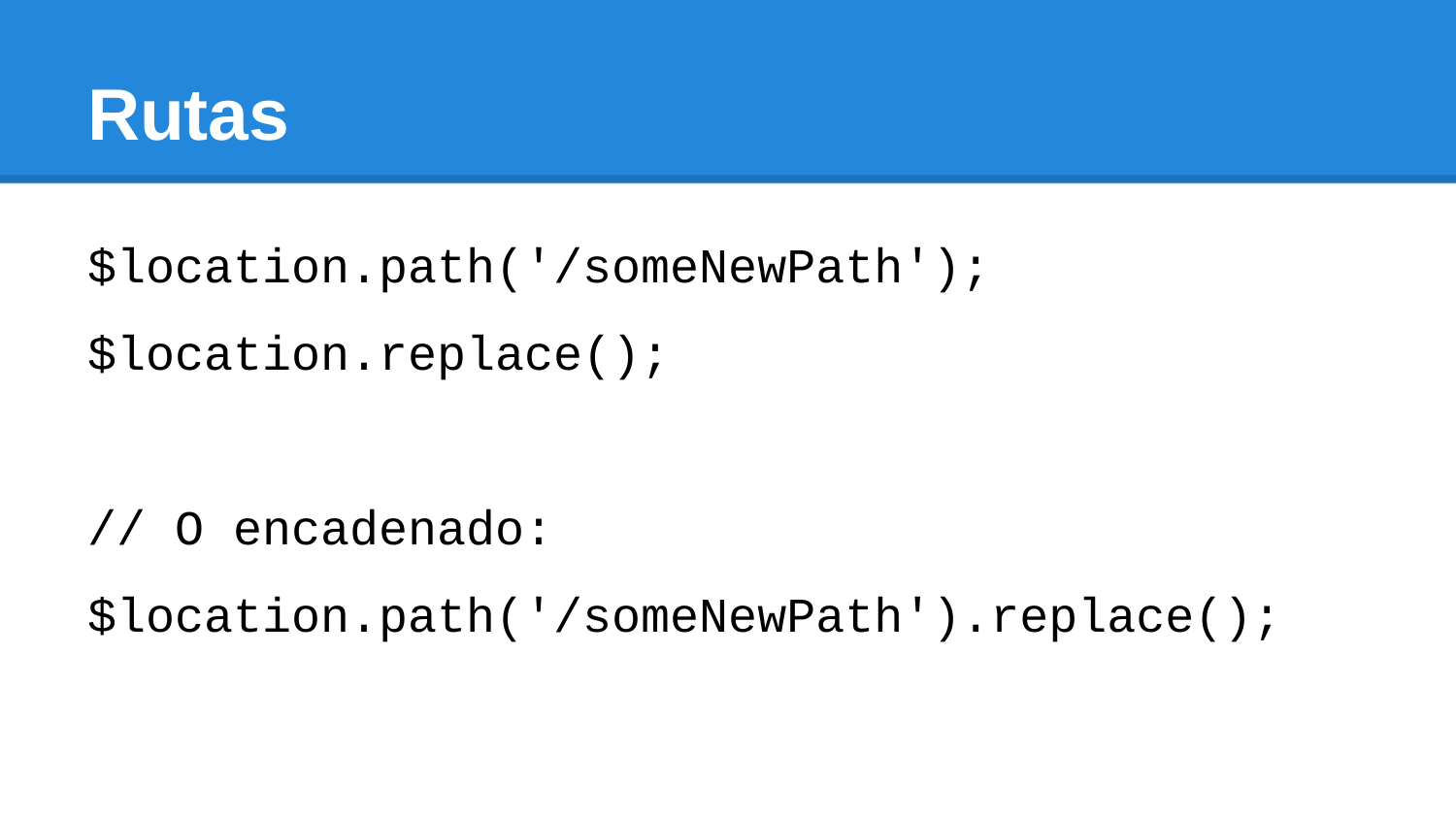

# Rutas
$location.path('/someNewPath');
$location.replace();
// O encadenado:
$location.path('/someNewPath').replace();